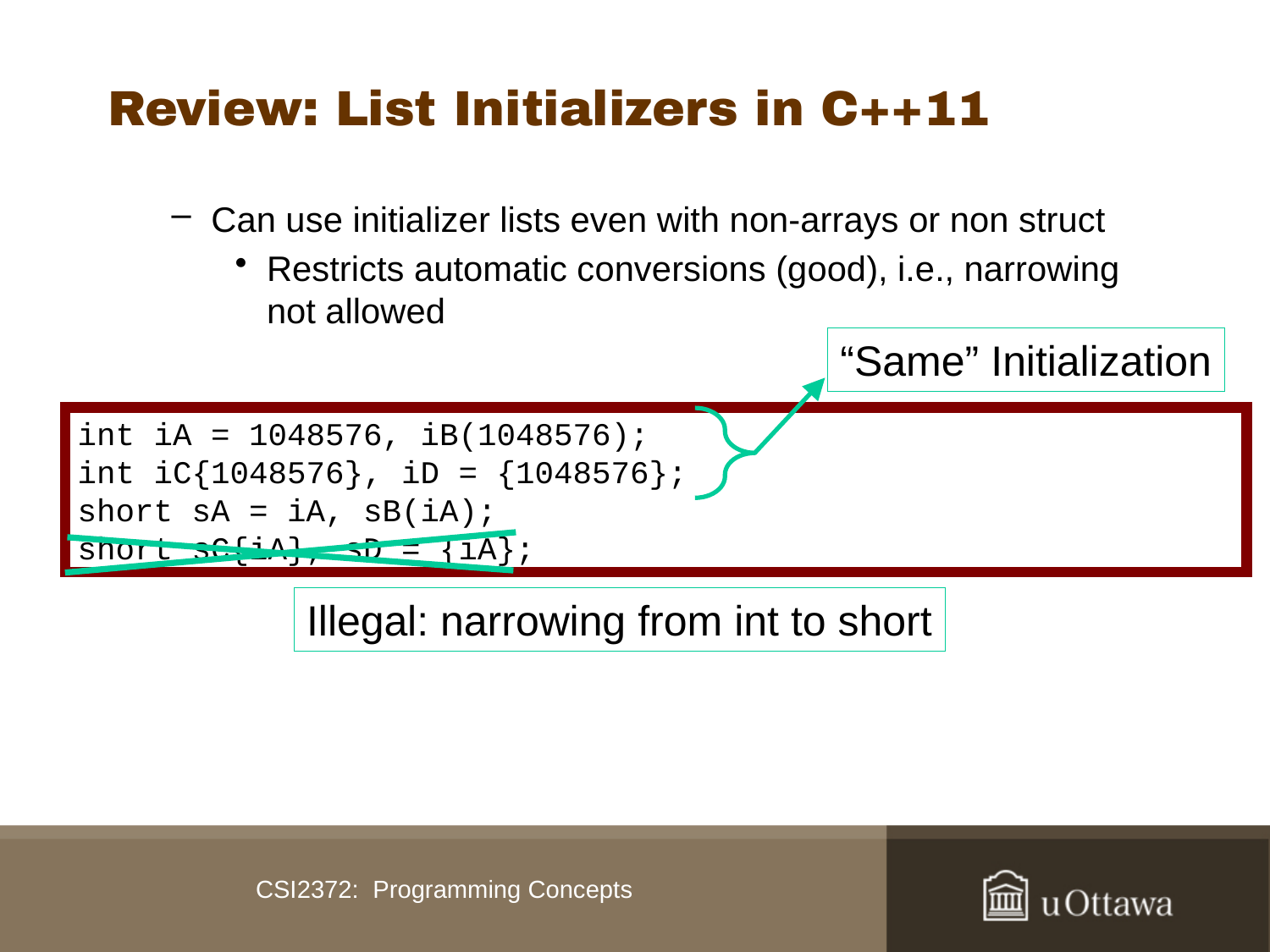

# Review: List Initializers in C++11
Can use initializer lists even with non-arrays or non struct
Restricts automatic conversions (good), i.e., narrowing not allowed

“Same” Initialization

int iA = 1048576, iB(1048576);
int iC{1048576}, iD = {1048576};
short sA = iA, sB(iA);
short sC{iA}, sD = {iA};

Illegal: narrowing from int to short
CSI2372:  Programming Concepts